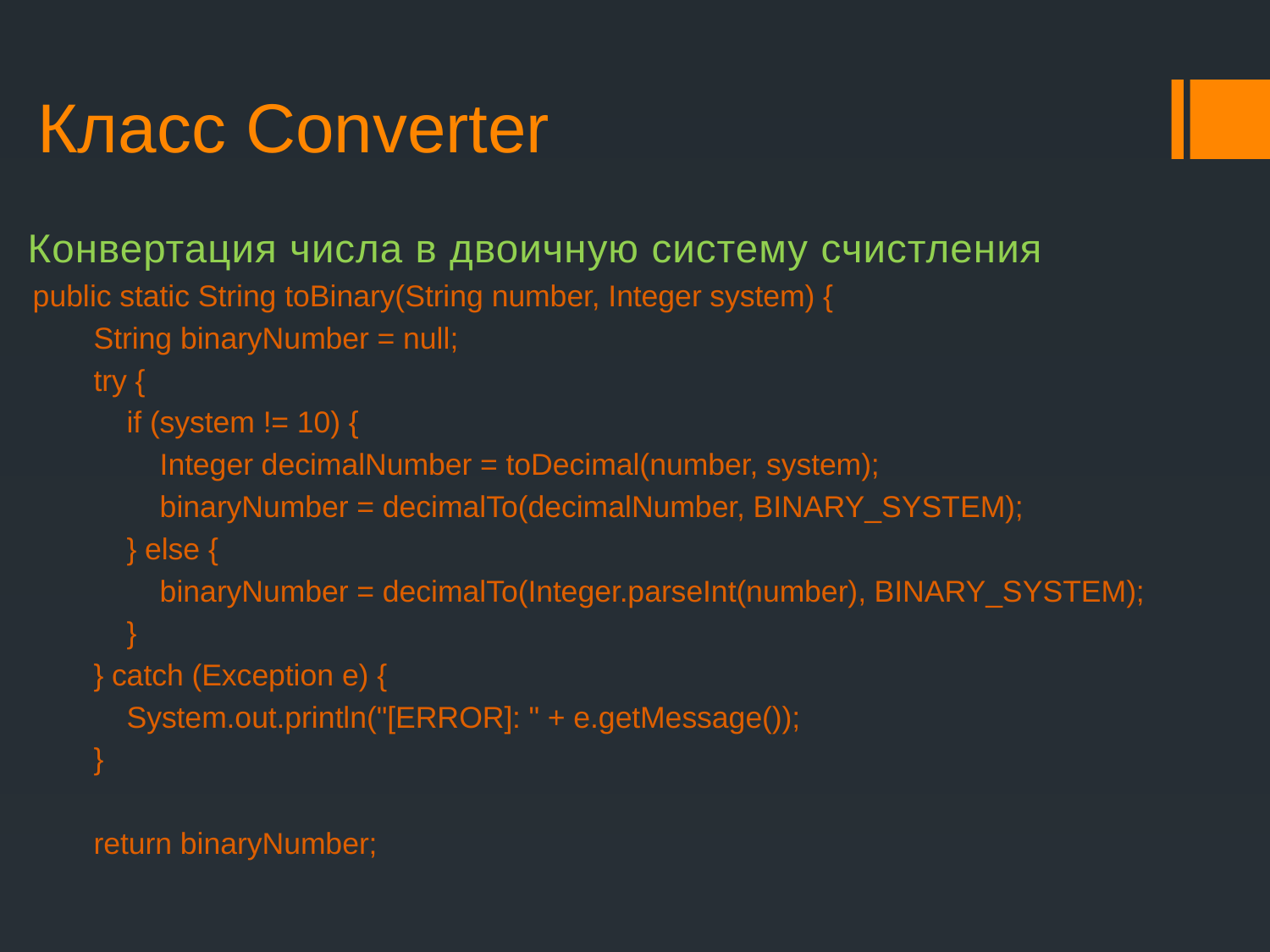

# Класс Converter
Конвертация числа в двоичную систему счистления
 public static String toBinary(String number, Integer system) {
        String binaryNumber = null;
        try {
            if (system != 10) {
                Integer decimalNumber = toDecimal(number, system);
                binaryNumber = decimalTo(decimalNumber, BINARY_SYSTEM);
            } else {
                binaryNumber = decimalTo(Integer.parseInt(number), BINARY_SYSTEM);
            }
        } catch (Exception e) {
            System.out.println("[ERROR]: " + e.getMessage());
        }

        return binaryNumber;